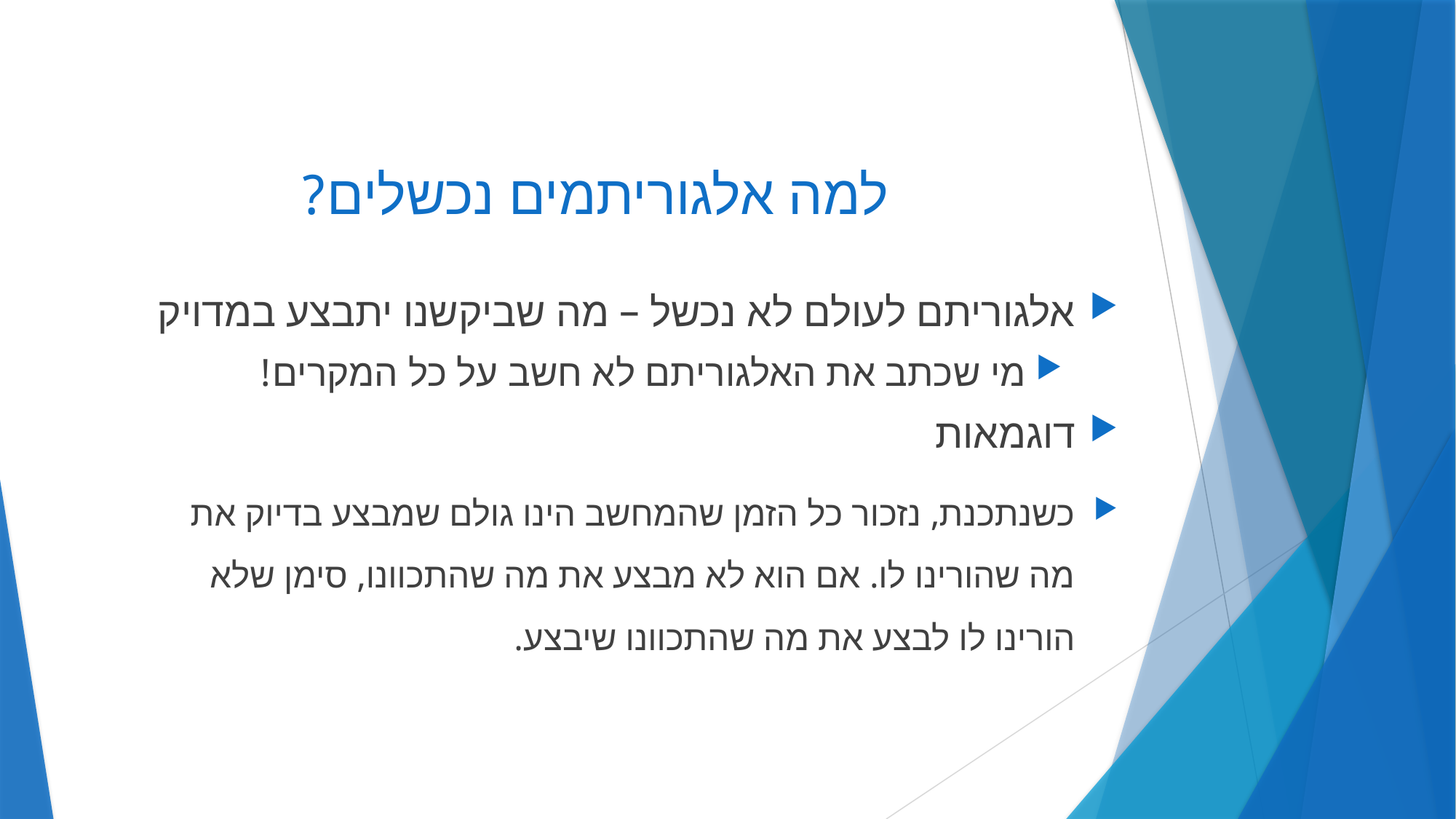

# למה אלגוריתמים נכשלים?
אלגוריתם לעולם לא נכשל – מה שביקשנו יתבצע במדויק
מי שכתב את האלגוריתם לא חשב על כל המקרים!
דוגמאות
כשנתכנת, נזכור כל הזמן שהמחשב הינו גולם שמבצע בדיוק את מה שהורינו לו. אם הוא לא מבצע את מה שהתכוונו, סימן שלא הורינו לו לבצע את מה שהתכוונו שיבצע.